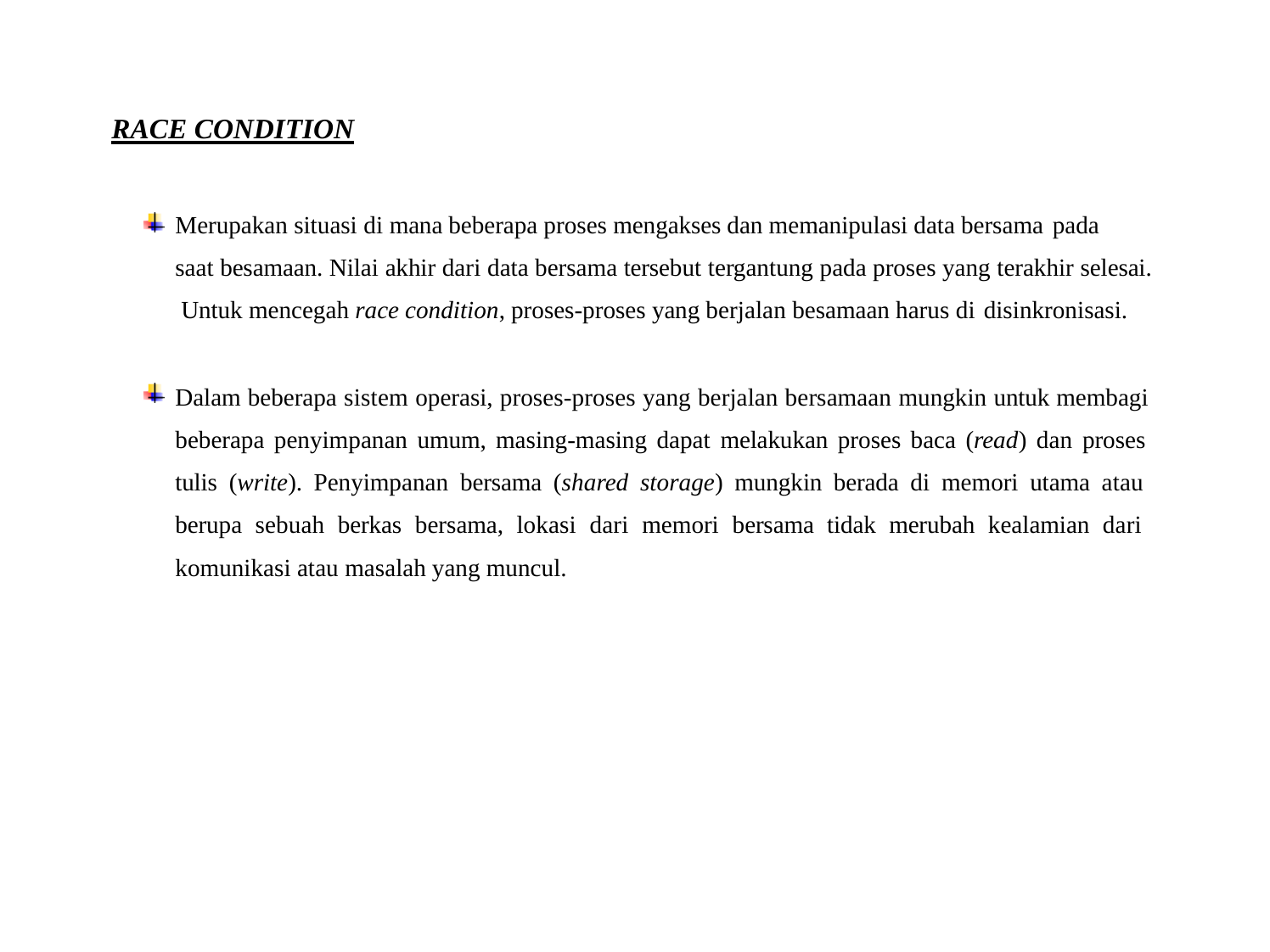

RACE CONDITION

Merupakan situasi di mana beberapa proses mengakses dan memanipulasi data bersama pada
saat besamaan. Nilai akhir dari data bersama tersebut tergantung pada proses yang terakhir selesai.  Untuk mencegah race condition, proses-proses yang berjalan besamaan harus di disinkronisasi.

Dalam beberapa sistem operasi, proses-proses yang berjalan bersamaan mungkin untuk membagi  beberapa penyimpanan umum, masing-masing dapat melakukan proses baca (read) dan proses  tulis (write). Penyimpanan bersama (shared storage) mungkin berada di memori utama atau  berupa sebuah berkas bersama, lokasi dari memori bersama tidak merubah kealamian dari  komunikasi atau masalah yang muncul.